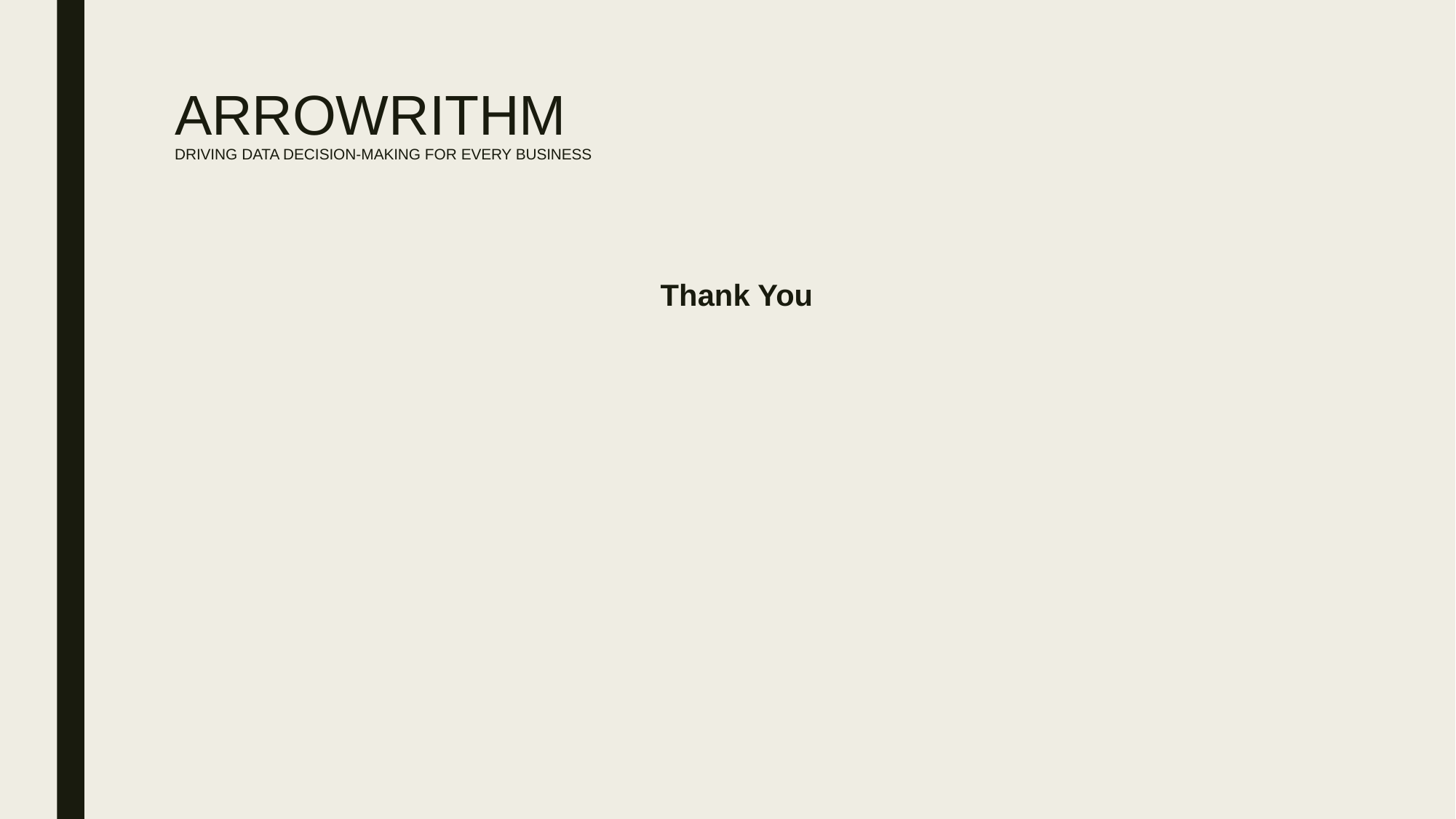

# Arrowrithm Driving Data decision-making for every business
Thank You